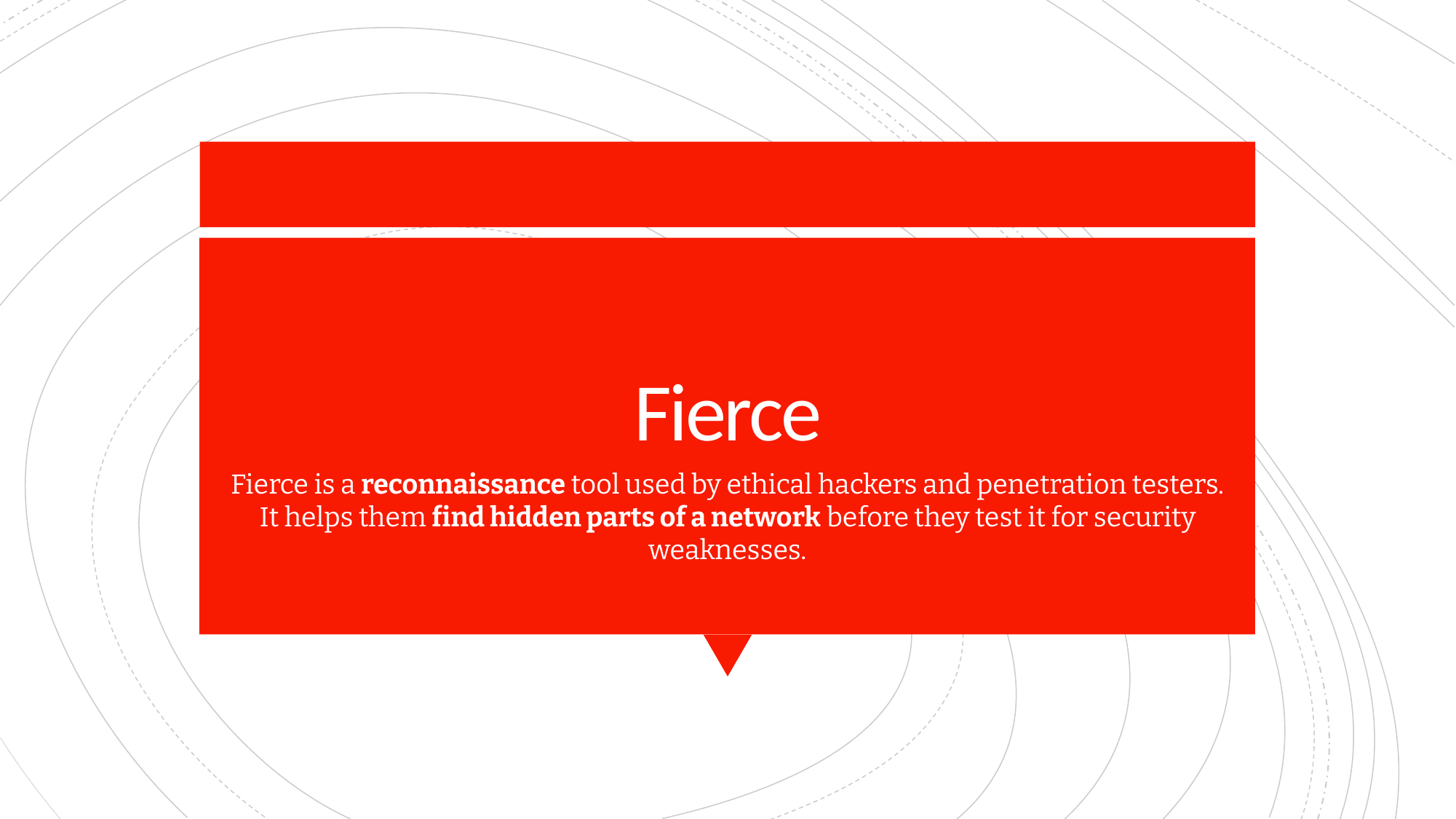

# Fierce
Fierce is a reconnaissance tool used by ethical hackers and penetration testers. It helps them find hidden parts of a network before they test it for security weaknesses.